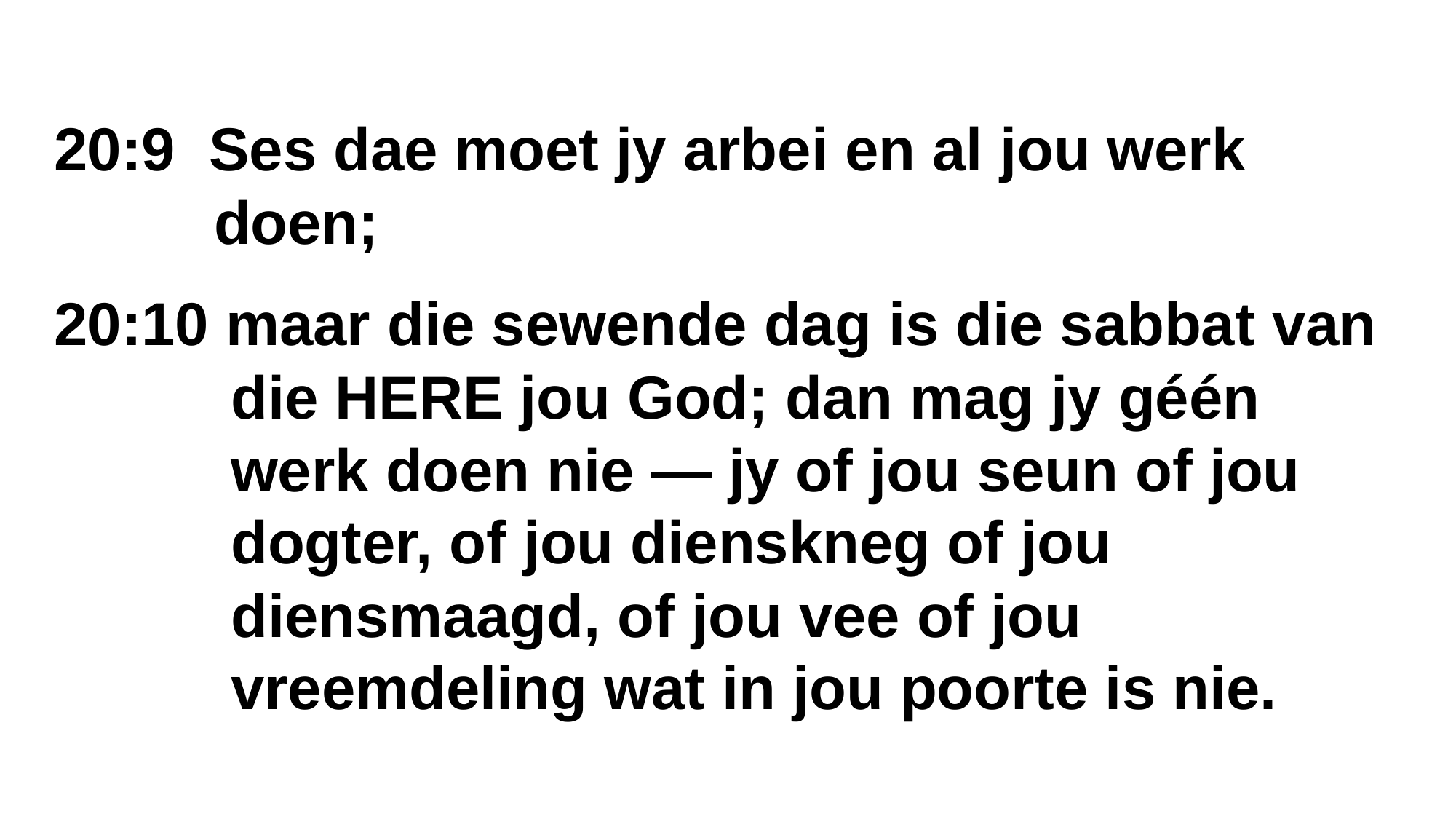

20:9  Ses dae moet jy arbei en al jou werk 		   doen;

20:10 maar die sewende dag is die sabbat van 	    die HERE jou God; dan mag jy géén 		    werk doen nie — jy of jou seun of jou 		    dogter, of jou dienskneg of jou 			  	    diensmaagd, of jou vee of jou 				    vreemdeling wat in jou poorte is nie.